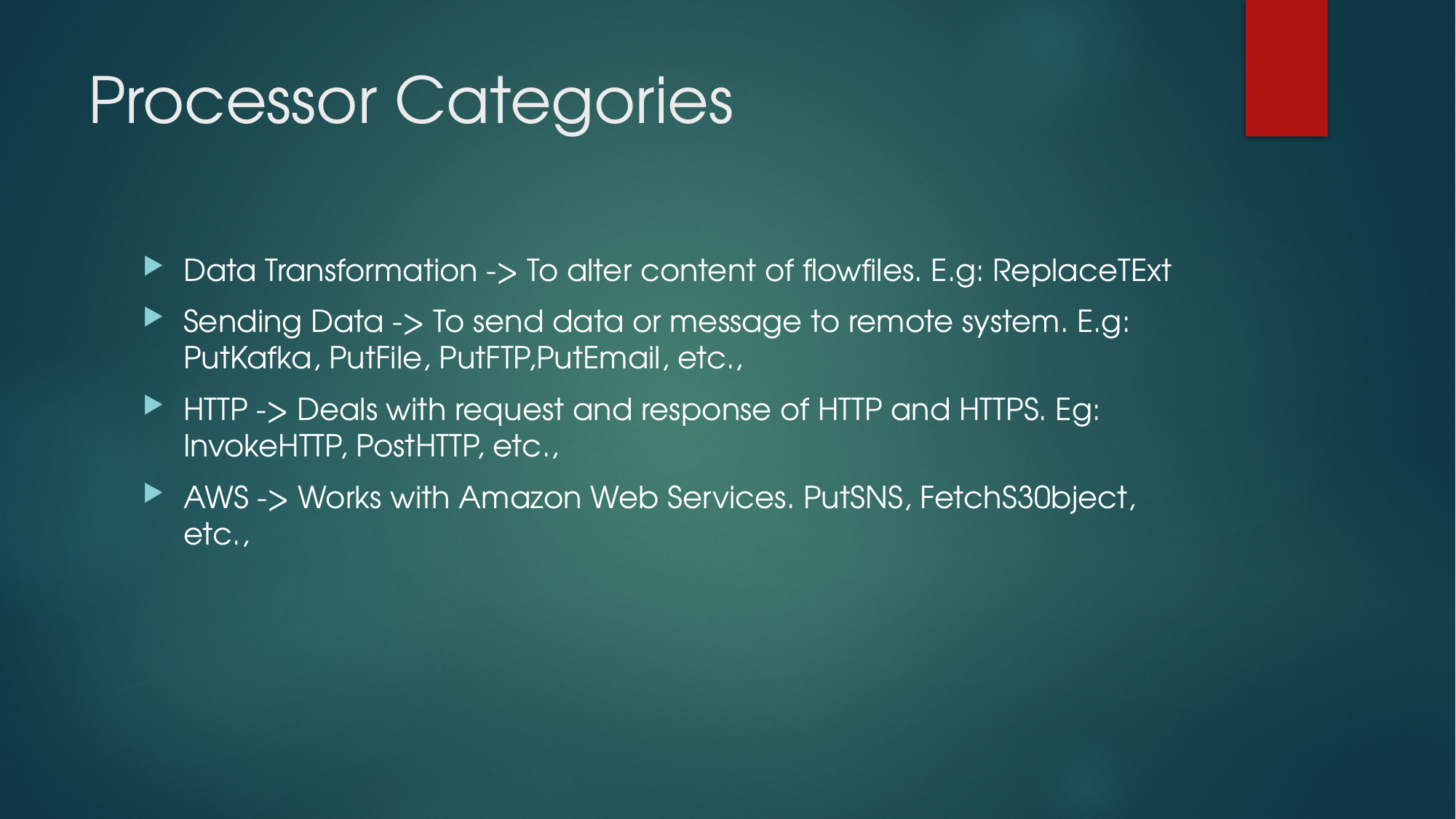

# Processor Categories
Data Transformation -> To alter content of flowfiles. E.g: ReplaceTExt
Sending Data -> To send data or message to remote system. E.g: PutKafka, PutFile, PutFTP,PutEmail, etc.,
HTTP -> Deals with request and response of HTTP and HTTPS. Eg: InvokeHTTP, PostHTTP, etc.,
AWS -> Works with Amazon Web Services. PutSNS, FetchS30bject, etc.,